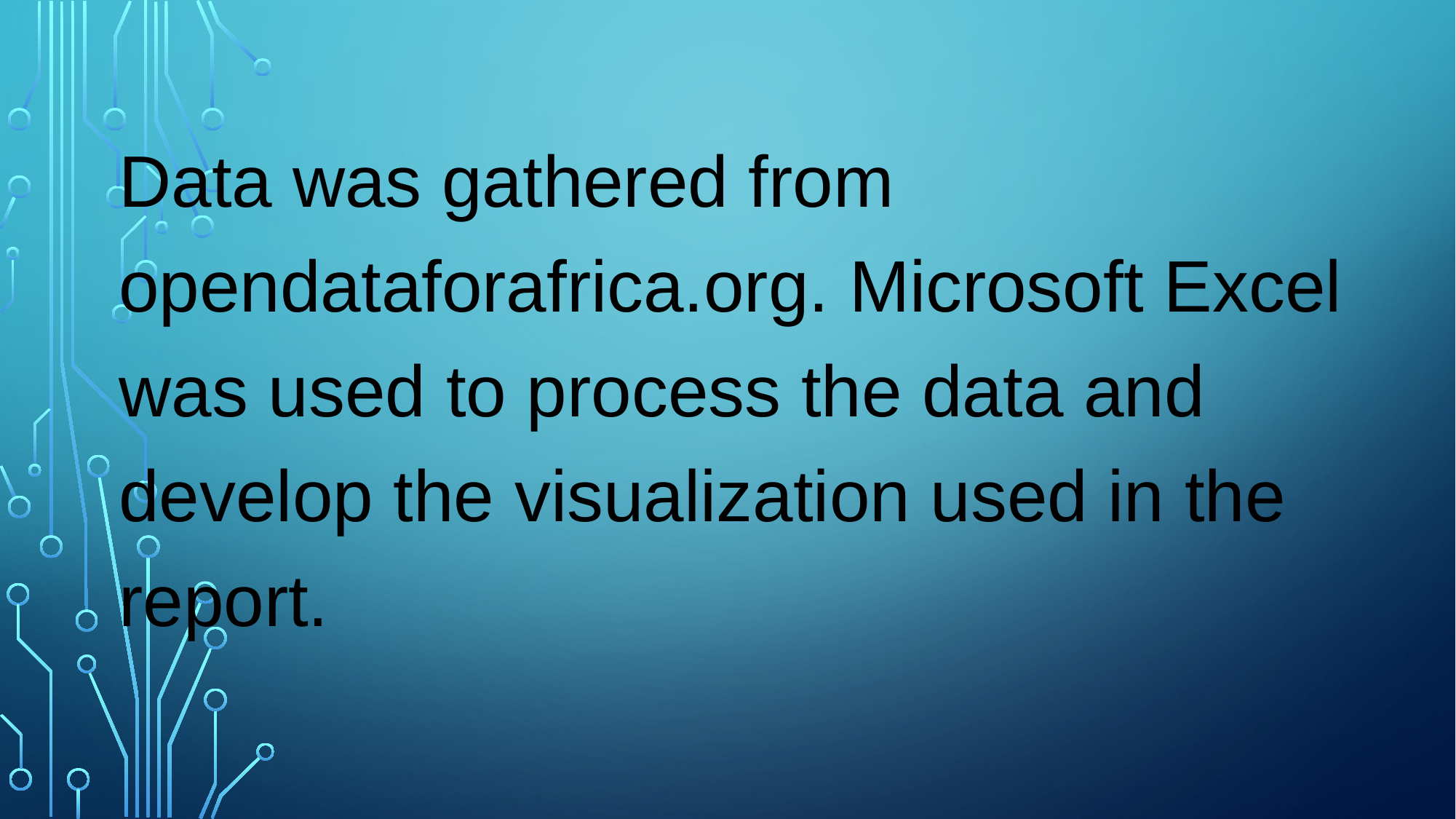

Data was gathered from opendataforafrica.org. Microsoft Excel was used to process the data and develop the visualization used in the report.